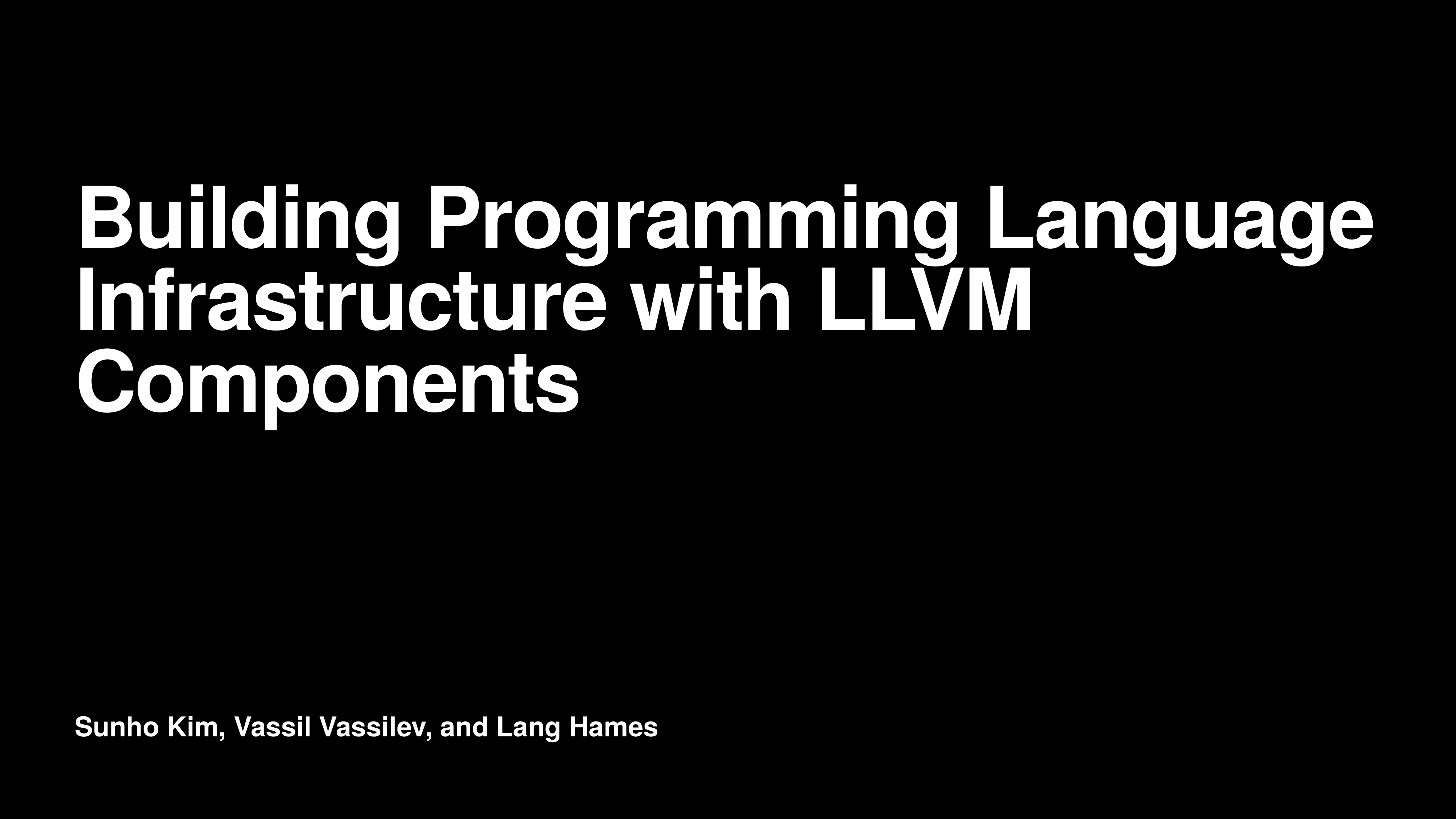

# Building Programming Language Infrastructure with LLVM Components

Sunho Kim, Vassil Vassilev, and Lang Hames